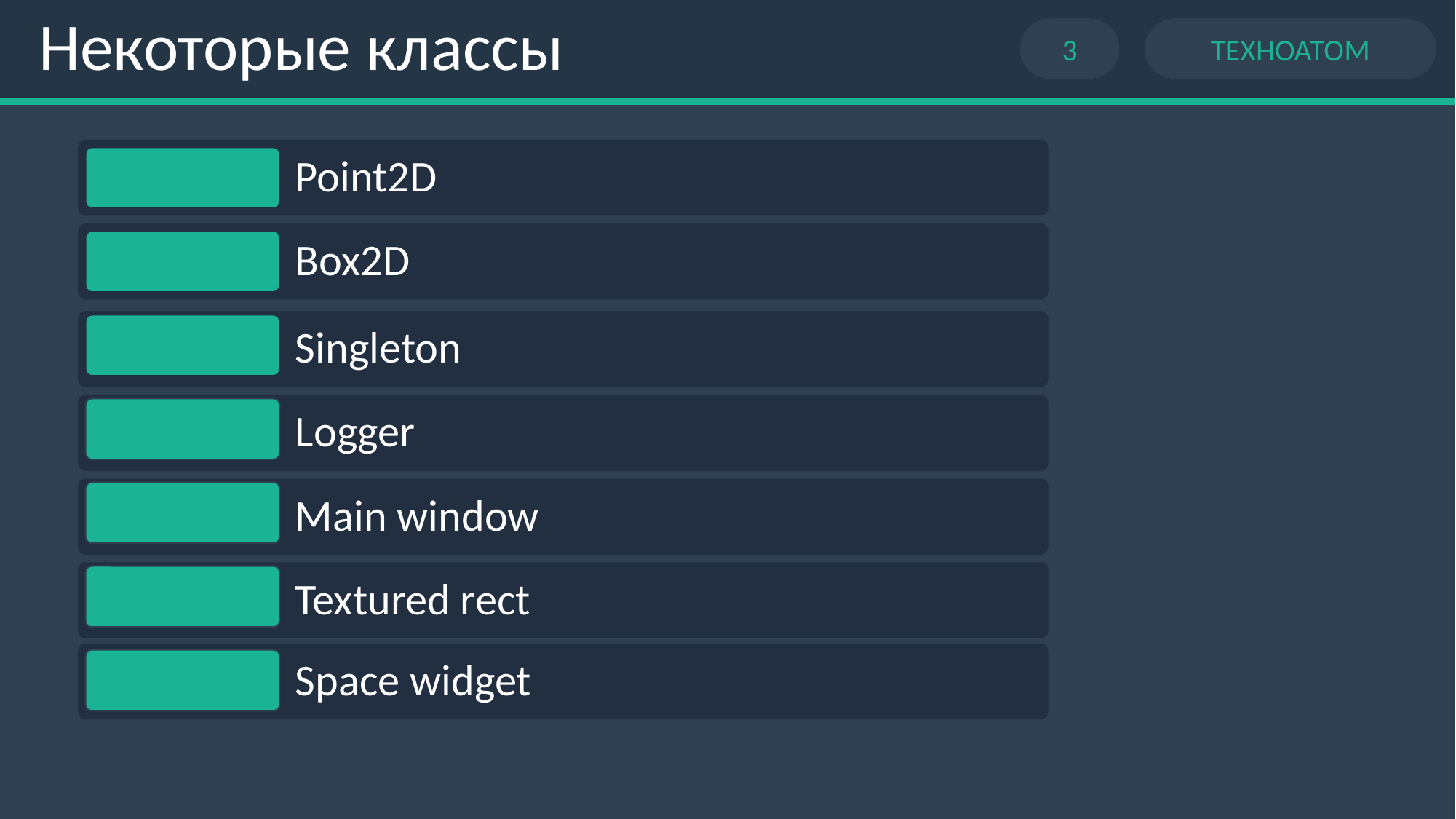

# Некоторые классы
3
ТЕХНОАТОМ
Point2D
Box2D
Singleton
Logger
Main window
Textured rect
Space widget